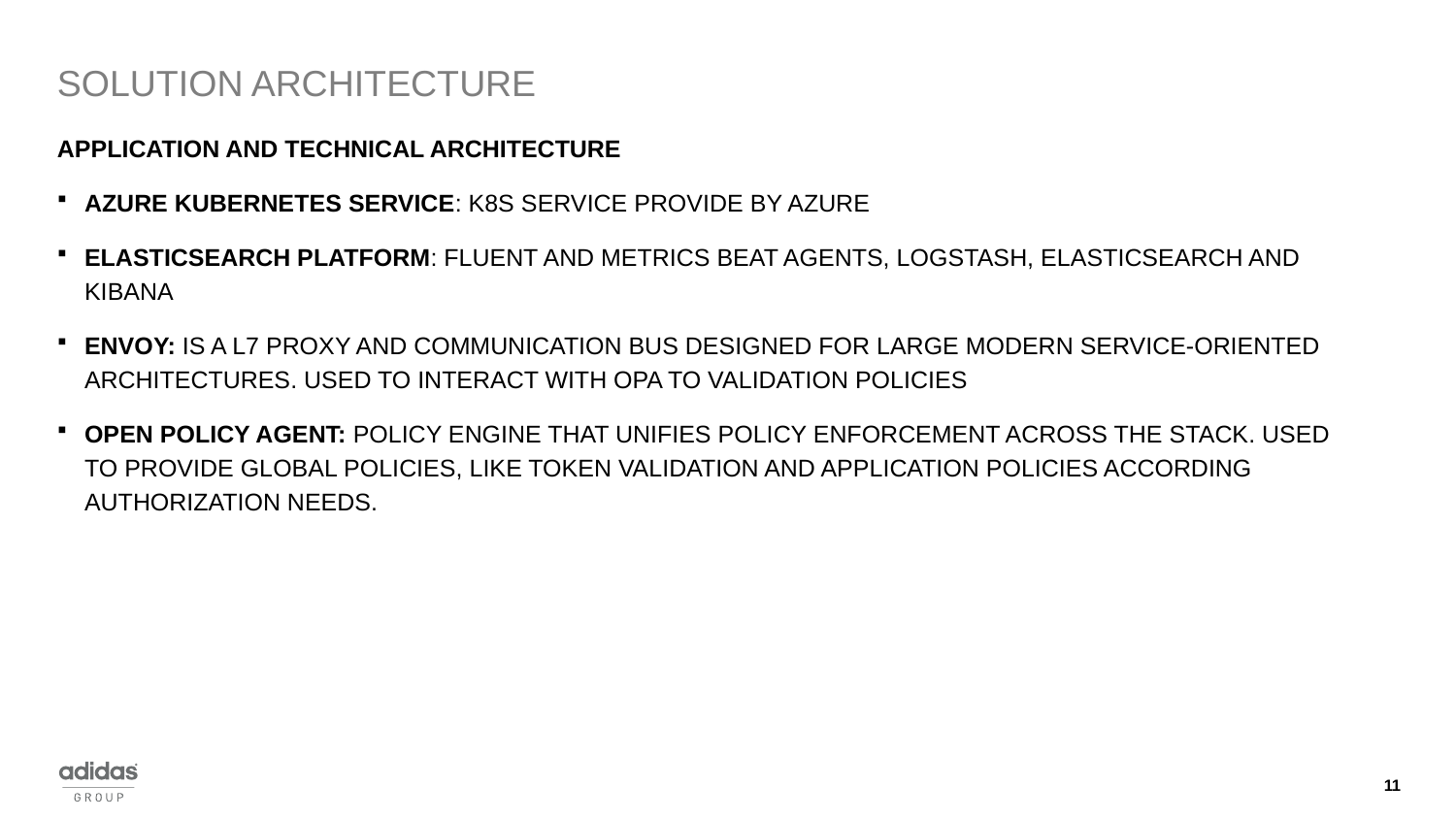

# SOLUTION ARCHITECTURE
APPLICATION AND TECHNICAL ARCHITECTURE
Azure Kubernetes service: k8s Service provide by azure
Elasticsearch platform: fluent and metrics beat agents, Logstash, Elasticsearch and Kibana
Envoy: is a L7 proxy and communication bus designed for large modern service-oriented architectures. Used to interact with opa to validation policies
Open policy agent: policy engine that unifies policy enforcement across the stack. Used to provide global policies, like token validation and application policies according authorization needs.

11